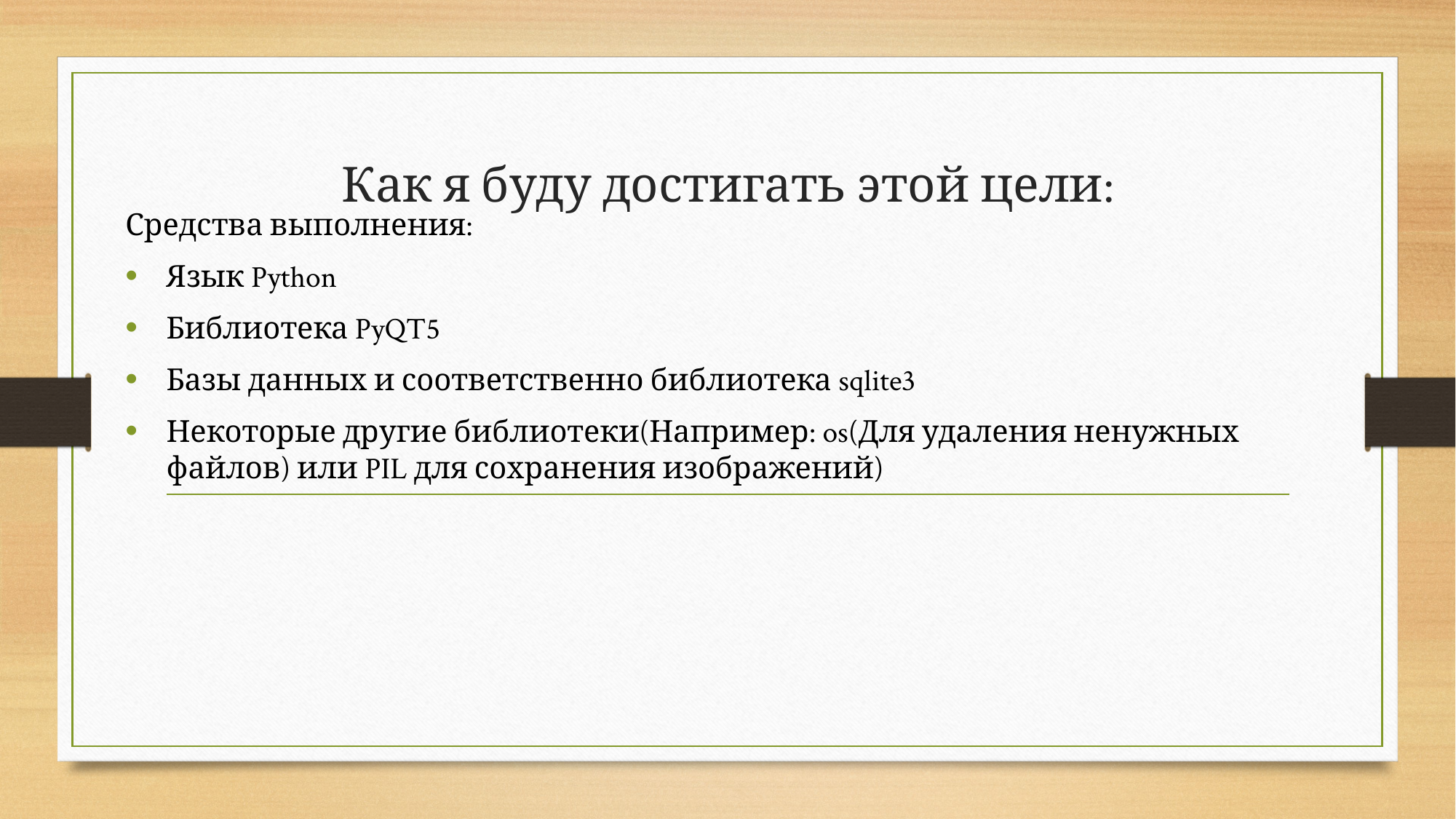

# Как я буду достигать этой цели:
Средства выполнения:
Язык Python
Библиотека PyQT5
Базы данных и соответственно библиотека sqlite3
Некоторые другие библиотеки(Например: os(Для удаления ненужных файлов) или PIL для сохранения изображений)